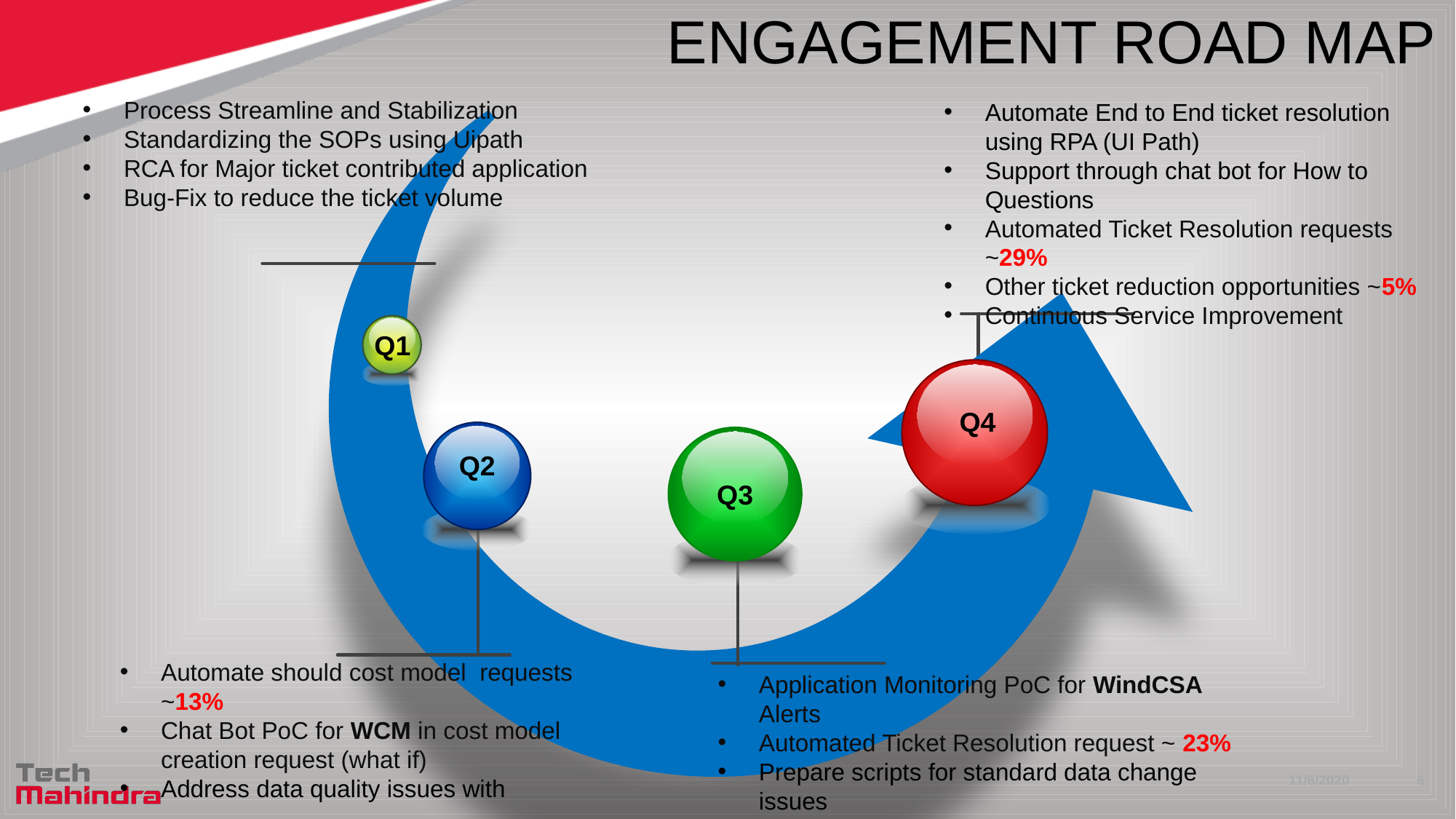

# Engagement Road Map

Automate End to End ticket resolution using RPA (UI Path)
Support through chat bot for How to Questions
Automated Ticket Resolution requests ~29%
Other ticket reduction opportunities ~5%
Continuous Service Improvement

Process Streamline and Stabilization
Standardizing the SOPs using Uipath
RCA for Major ticket contributed application
Bug-Fix to reduce the ticket volume

Q1

Q4

Q2
Q3
Automate should cost model  requests ~13%
Chat Bot PoC for WCM in cost model creation request (what if)
Address data quality issues with

Application Monitoring PoC for WindCSA Alerts
Automated Ticket Resolution request ~ 23%
Prepare scripts for standard data change issues
Automate Resolution through
11/6/2020
6